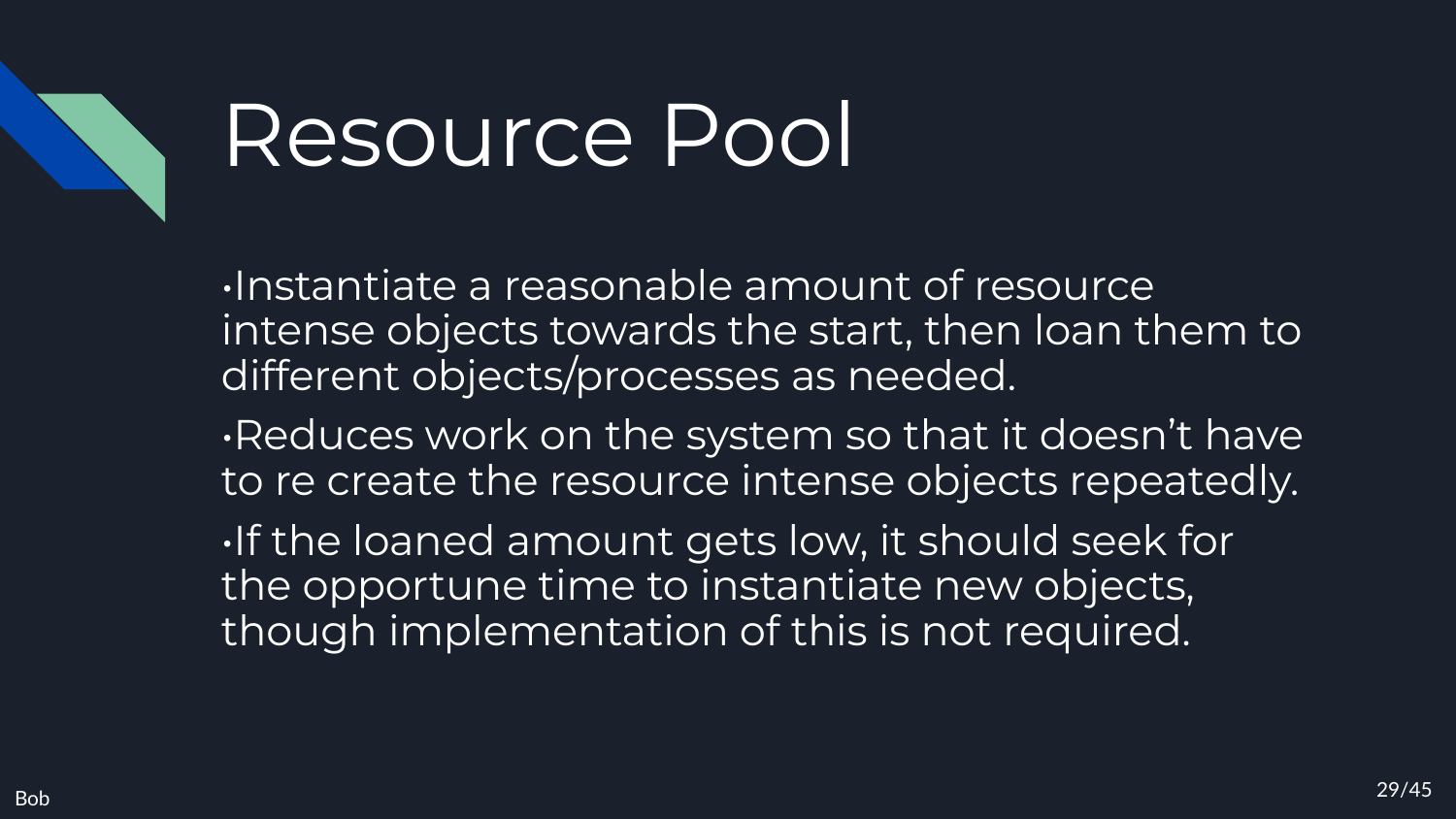

# Resource Pool
•Instantiate a reasonable amount of resource intense objects towards the start, then loan them to different objects/processes as needed.
•Reduces work on the system so that it doesn’t have to re create the resource intense objects repeatedly.
•If the loaned amount gets low, it should seek for the opportune time to instantiate new objects, though implementation of this is not required.

29/45
Bob